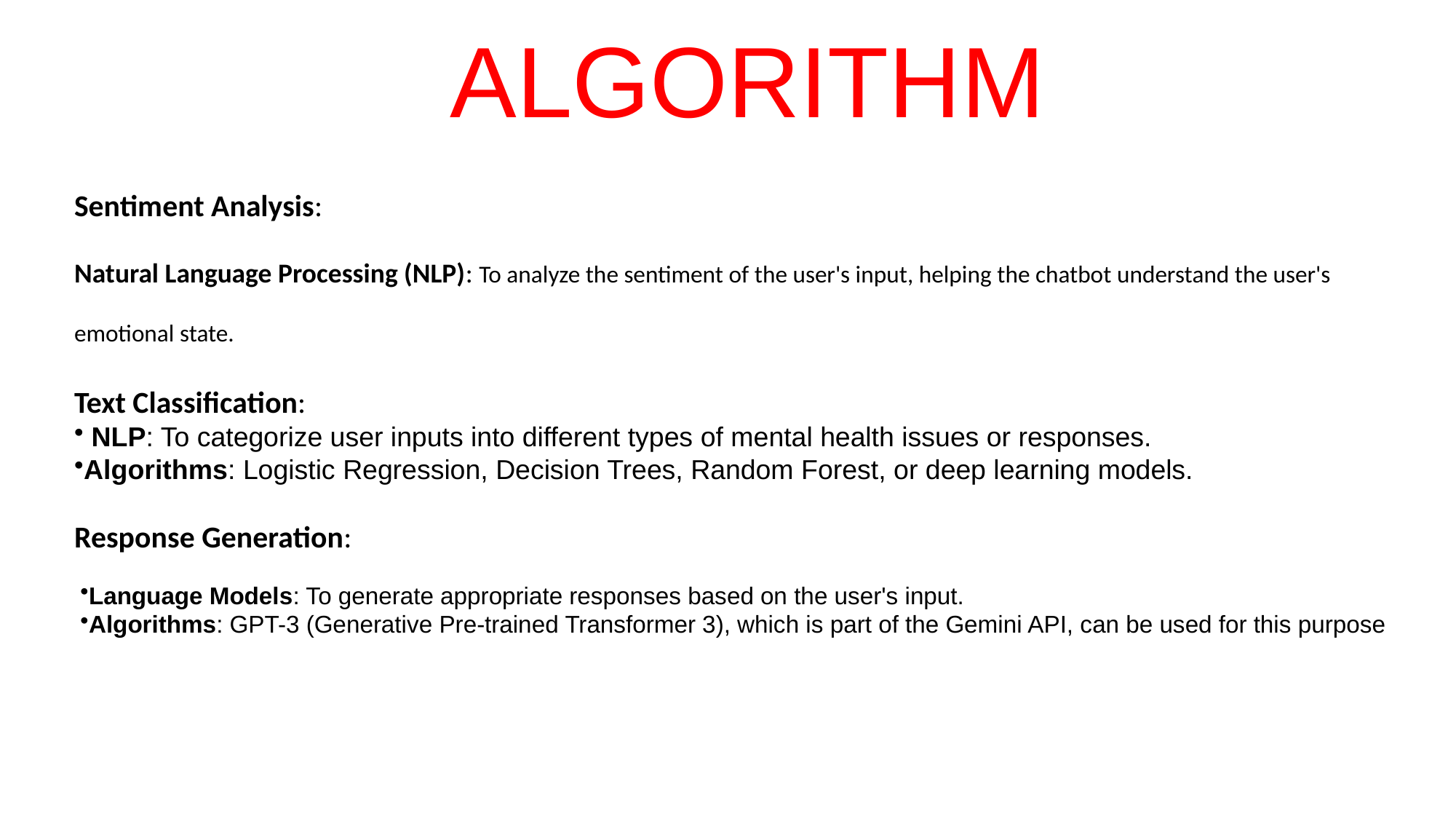

ALGORITHM
Sentiment Analysis:
Natural Language Processing (NLP): To analyze the sentiment of the user's input, helping the chatbot understand the user's emotional state.
Text Classification:
 NLP: To categorize user inputs into different types of mental health issues or responses.
Algorithms: Logistic Regression, Decision Trees, Random Forest, or deep learning models.

Response Generation:

Language Models: To generate appropriate responses based on the user's input.
Algorithms: GPT-3 (Generative Pre-trained Transformer 3), which is part of the Gemini API, can be used for this purpose